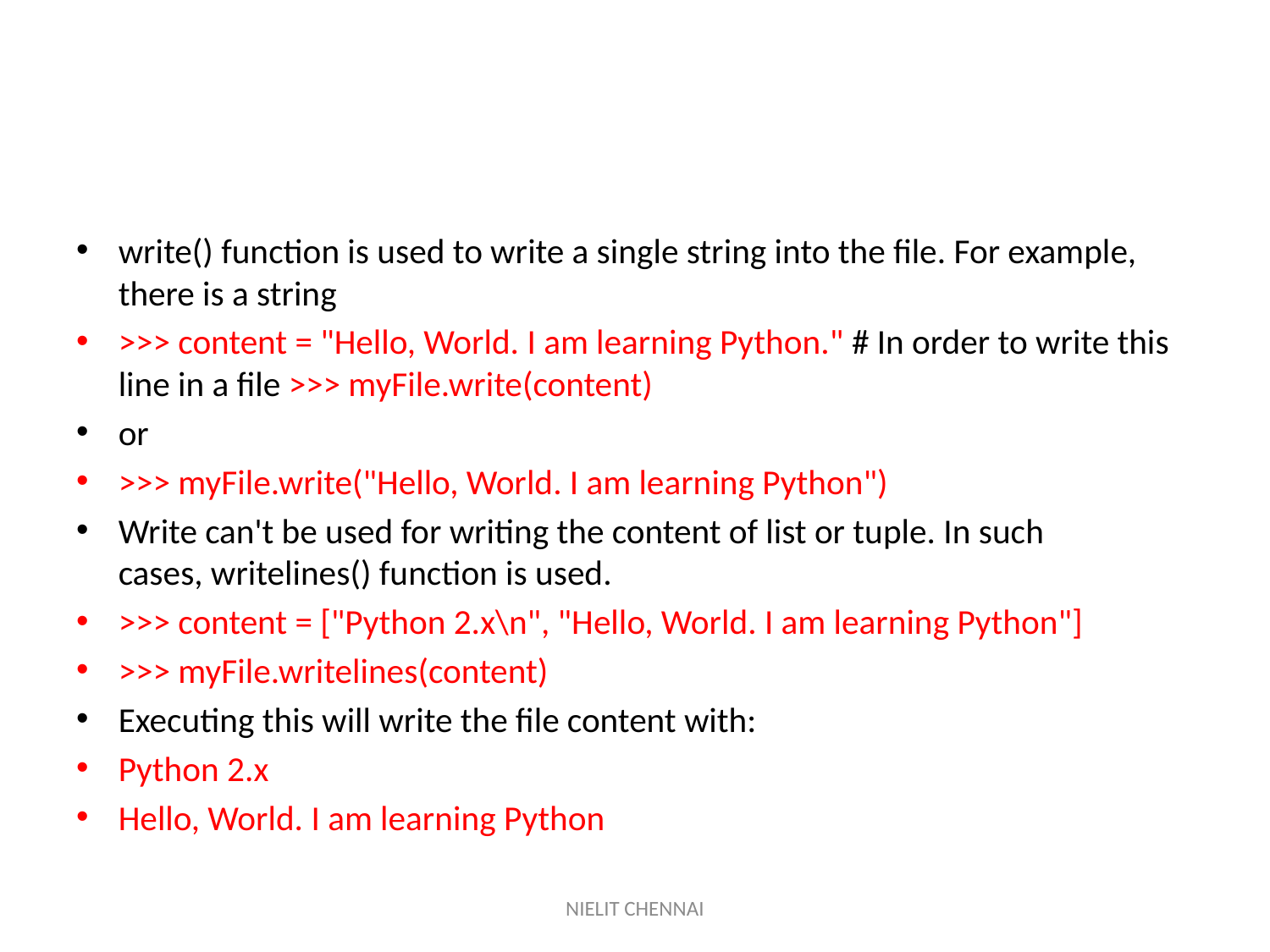

#
write() function is used to write a single string into the file. For example, there is a string
>>> content = "Hello, World. I am learning Python." # In order to write this line in a file >>> myFile.write(content)
or
>>> myFile.write("Hello, World. I am learning Python")
Write can't be used for writing the content of list or tuple. In such cases, writelines() function is used.
>>> content = ["Python 2.x\n", "Hello, World. I am learning Python"]
>>> myFile.writelines(content)
Executing this will write the file content with:
Python 2.x
Hello, World. I am learning Python
NIELIT CHENNAI